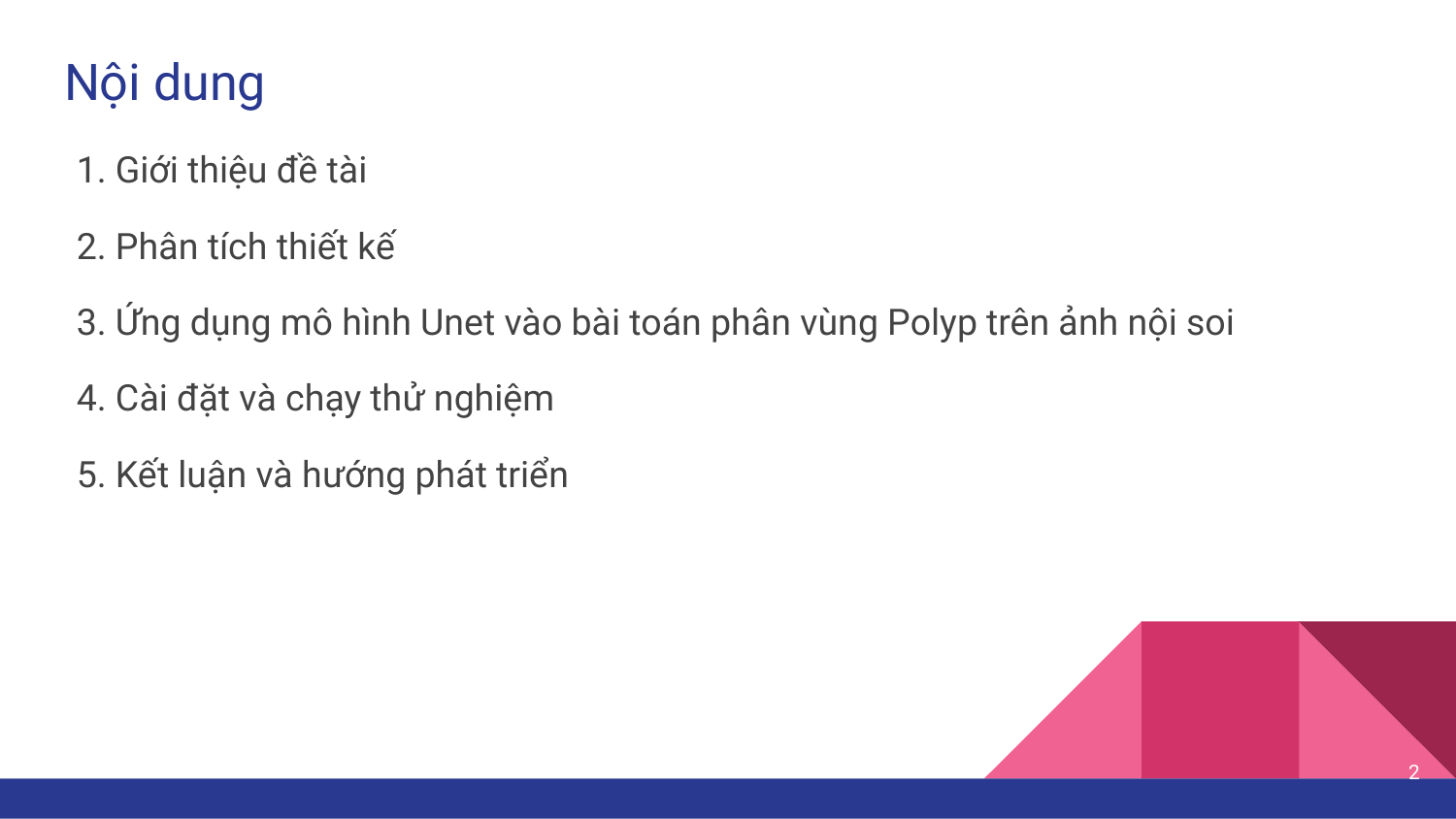

# Nội dung
1. Giới thiệu đề tài
2. Phân tích thiết kế
3. Ứng dụng mô hình Unet vào bài toán phân vùng Polyp trên ảnh nội soi
4. Cài đặt và chạy thử nghiệm
5. Kết luận và hướng phát triển
2